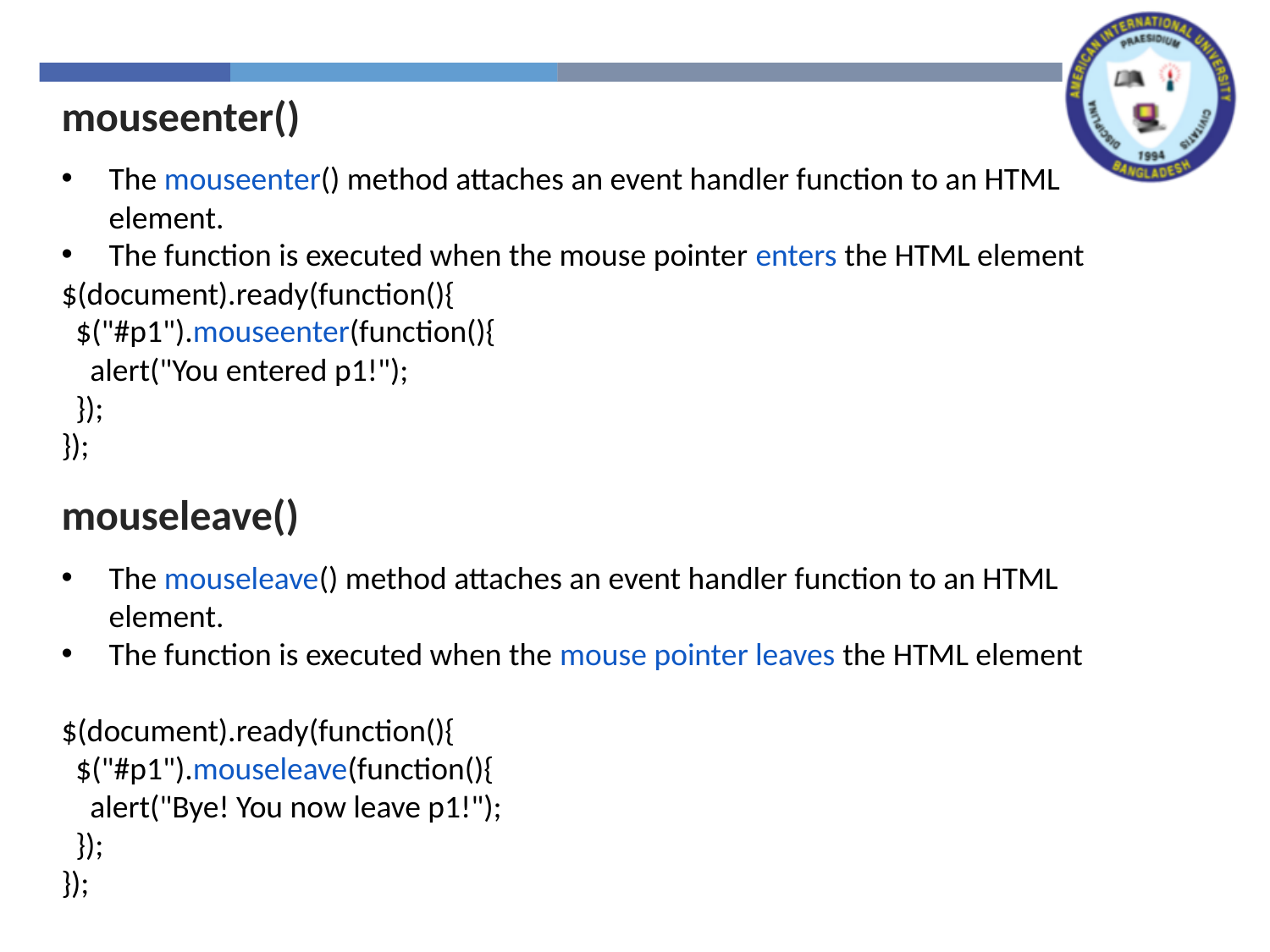

mouseenter()

The mouseenter() method attaches an event handler function to an HTML element.
The function is executed when the mouse pointer enters the HTML element
$(document).ready(function(){
  $("#p1").mouseenter(function(){
    alert("You entered p1!");
  });
});
mouseleave()

The mouseleave() method attaches an event handler function to an HTML element.
The function is executed when the mouse pointer leaves the HTML element

$(document).ready(function(){
  $("#p1").mouseleave(function(){
    alert("Bye! You now leave p1!");
  });
});